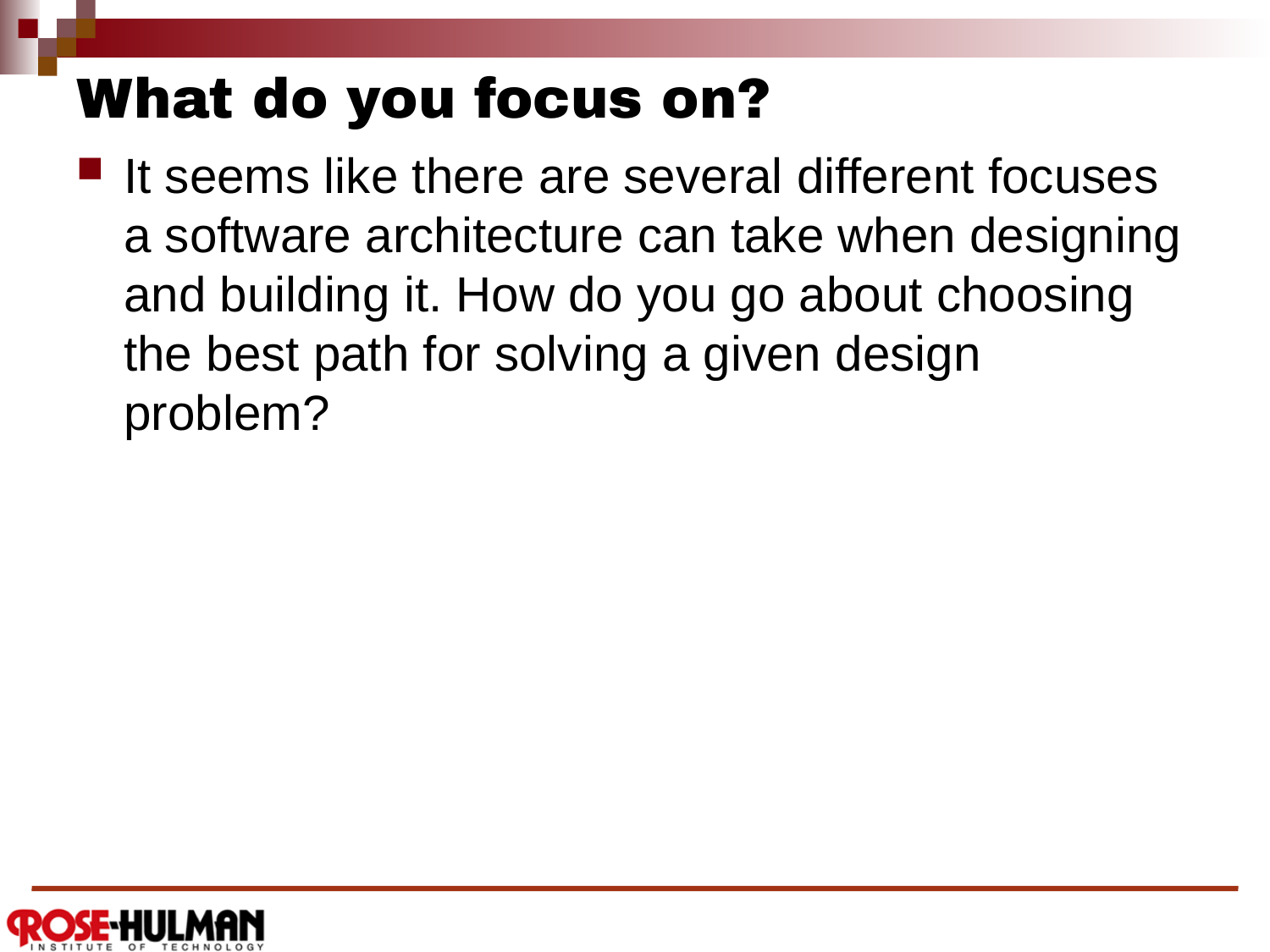

# What do you focus on?
It seems like there are several different focuses a software architecture can take when designing and building it. How do you go about choosing the best path for solving a given design problem?